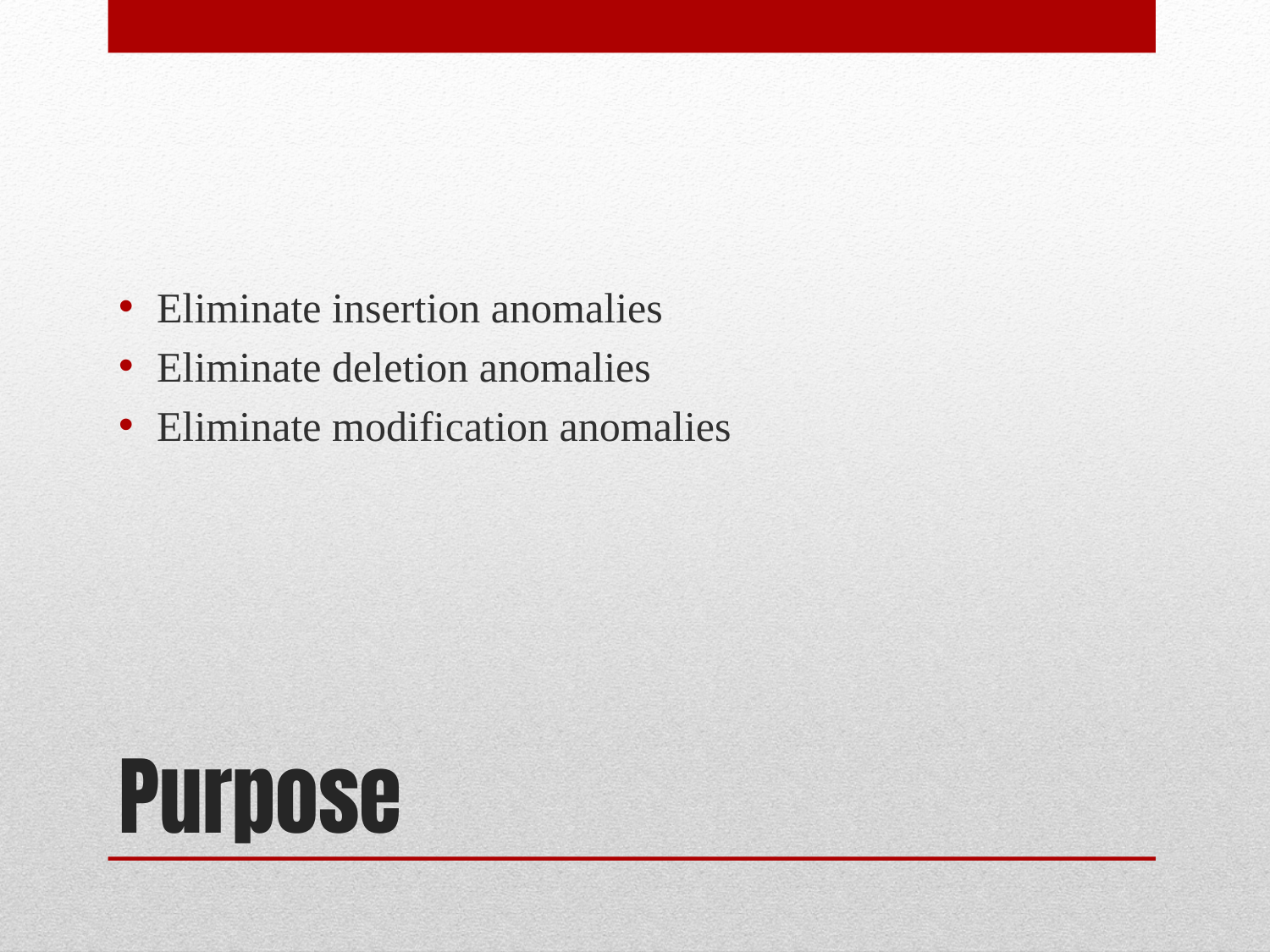

Eliminate insertion anomalies
Eliminate deletion anomalies
Eliminate modification anomalies
# Purpose